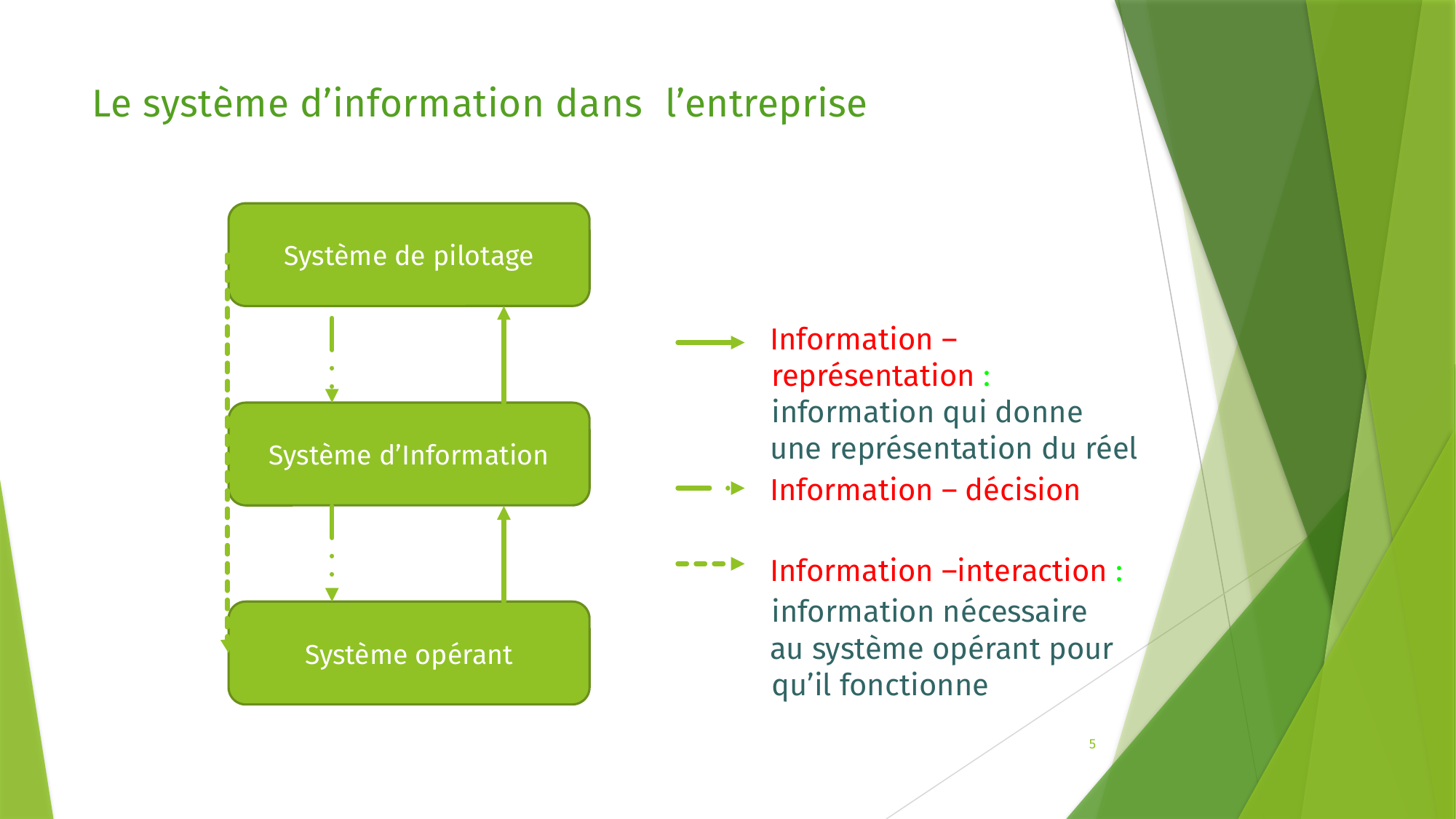

# Le système d’information dans  l’entreprise
Système de pilotage
Information – représentation :  information qui donne
une représentation du réel
Information – décision

Information –interaction :  information nécessaire
au système opérant pour qu’il fonctionne
Système d’Information
Système opérant
5